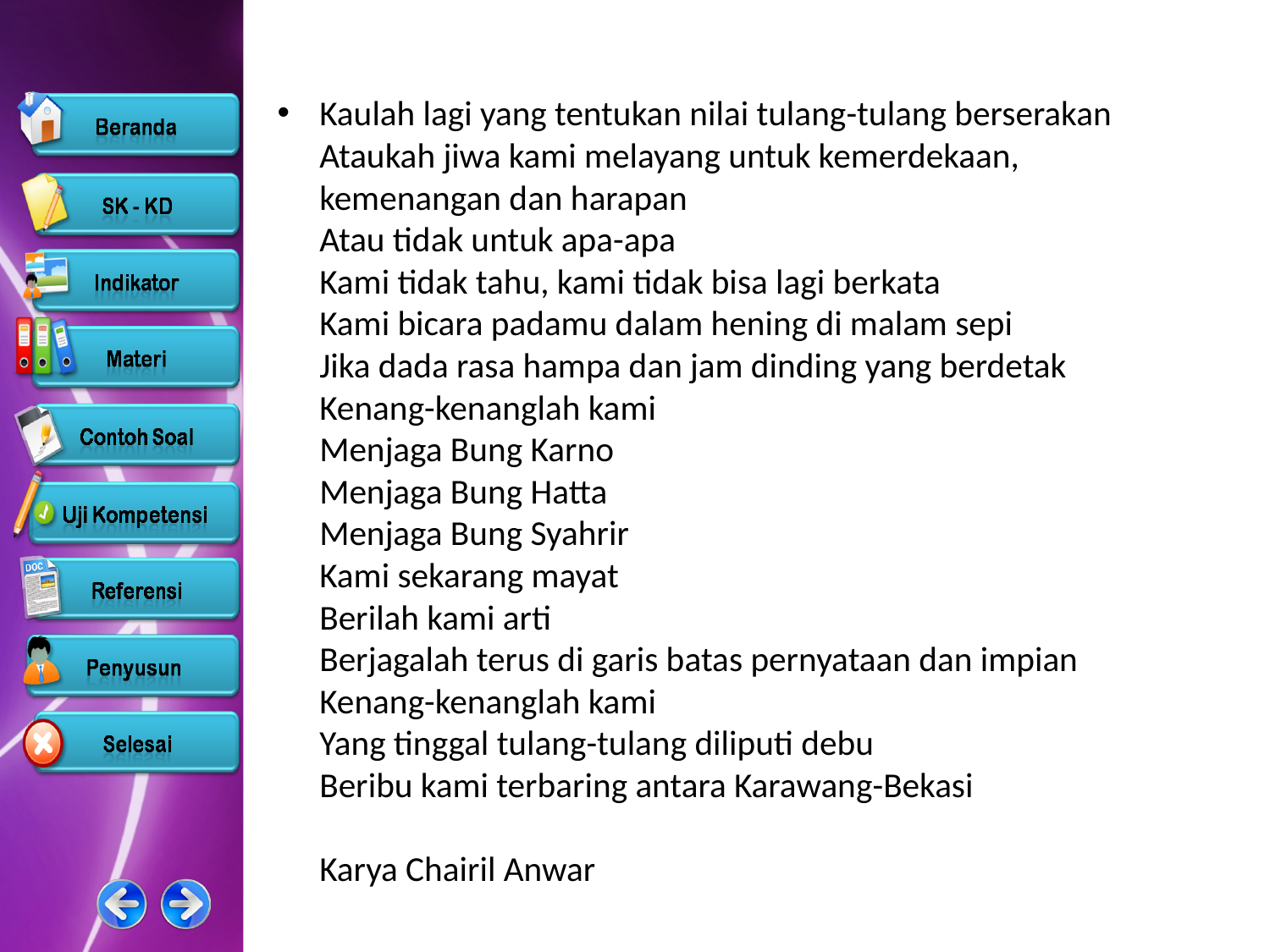

Kaulah lagi yang tentukan nilai tulang-tulang berserakan
Ataukah jiwa kami melayang untuk kemerdekaan, kemenangan dan harapan
Atau tidak untuk apa-apa
Kami tidak tahu, kami tidak bisa lagi berkata
Kami bicara padamu dalam hening di malam sepi
Jika dada rasa hampa dan jam dinding yang berdetak
Kenang-kenanglah kami
Menjaga Bung Karno
Menjaga Bung Hatta
Menjaga Bung Syahrir
Kami sekarang mayat
Berilah kami arti
Berjagalah terus di garis batas pernyataan dan impian
Kenang-kenanglah kami
Yang tinggal tulang-tulang diliputi debu
Beribu kami terbaring antara Karawang-Bekasi
Karya Chairil Anwar